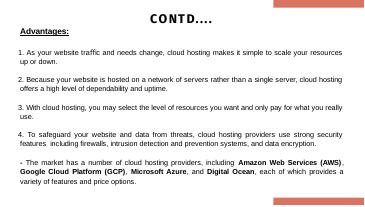

# CONTD....
Advantages:

 As your website traﬃc and needs change, cloud hosting makes it simple to scale your resources up or down.

 Because your website is hosted on a network of servers rather than a single server, cloud hosting offers a high level of dependability and uptime.

 With cloud hosting, you may select the level of resources you want and only pay for what you really use.

 To safeguard your website and data from threats, cloud hosting providers use strong security features  including ﬁrewalls, intrusion detection and prevention systems, and data encryption.

- The market has a number of cloud hosting providers, including Amazon Web Services (AWS), Google Cloud Platform (GCP), Microsoft Azure, and Digital Ocean, each of which provides a variety of features and price options.